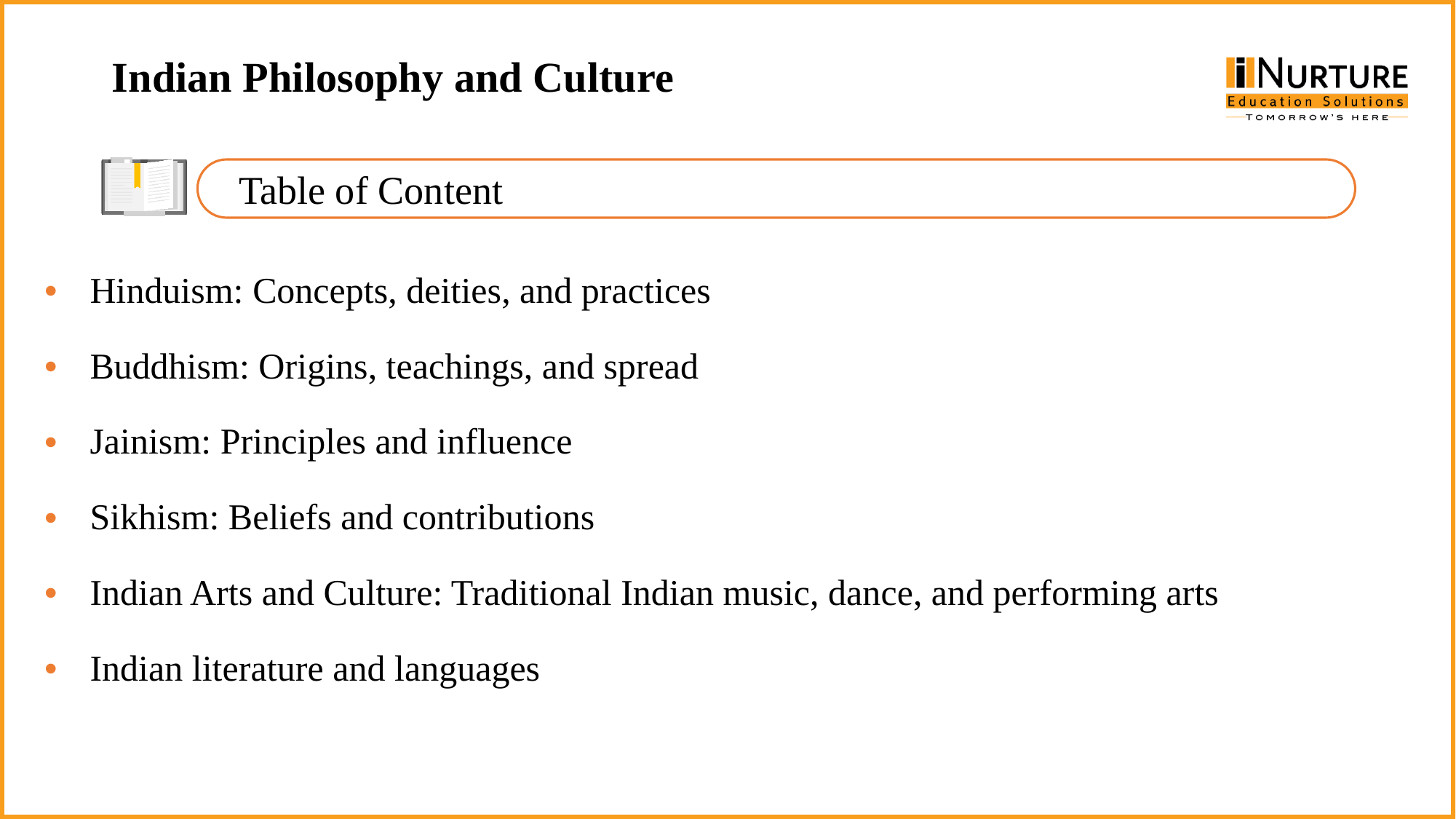

Indian Philosophy and Culture
Table of Content

Hinduism: Concepts, deities, and practices
Buddhism: Origins, teachings, and spread
Jainism: Principles and influence
Sikhism: Beliefs and contributions
Indian Arts and Culture: Traditional Indian music, dance, and performing arts
Indian literature and languages